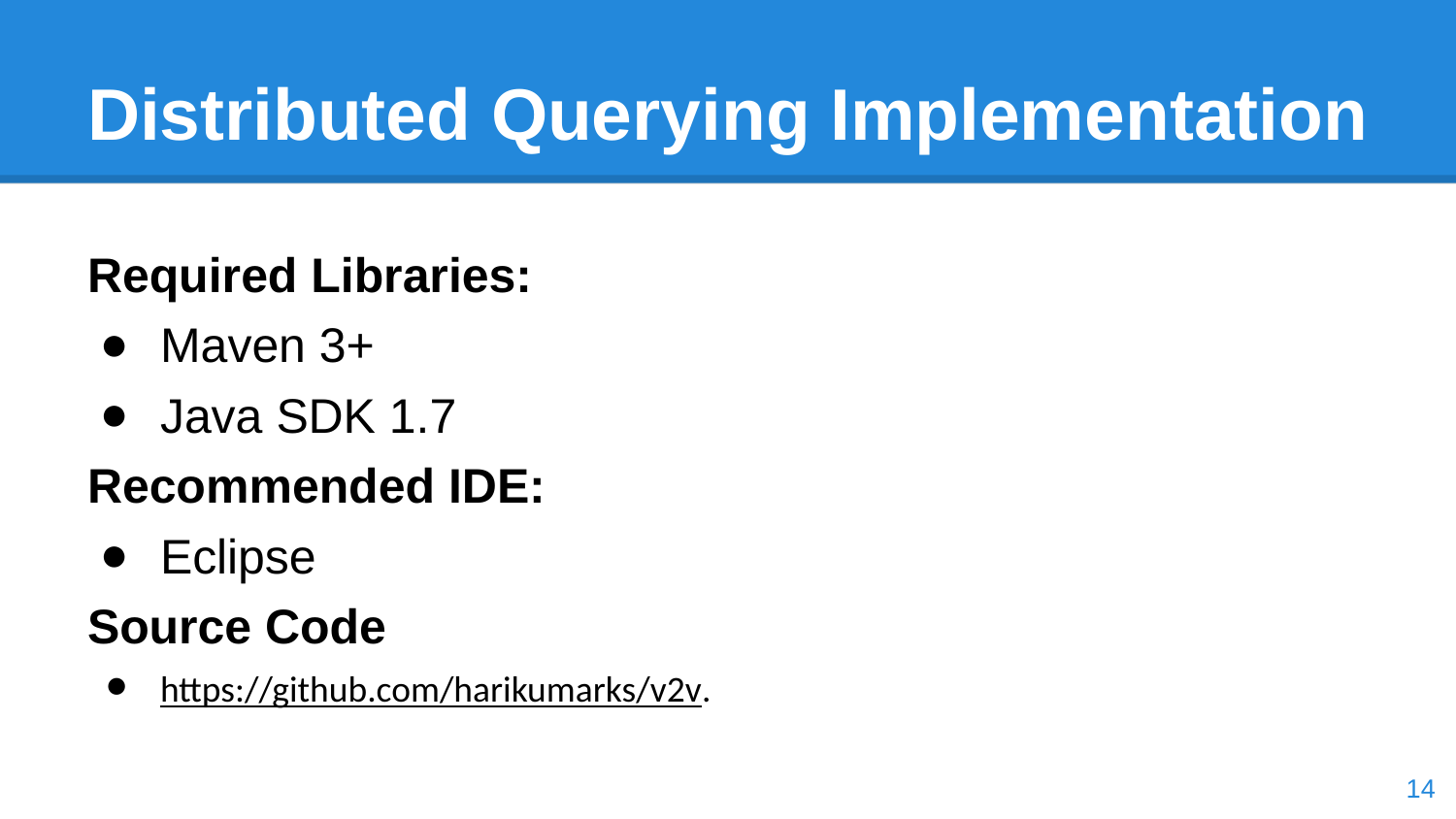

# Distributed Querying Implementation
Required Libraries:
Maven 3+
Java SDK 1.7
Recommended IDE:
Eclipse
Source Code
https://github.com/harikumarks/v2v.
14